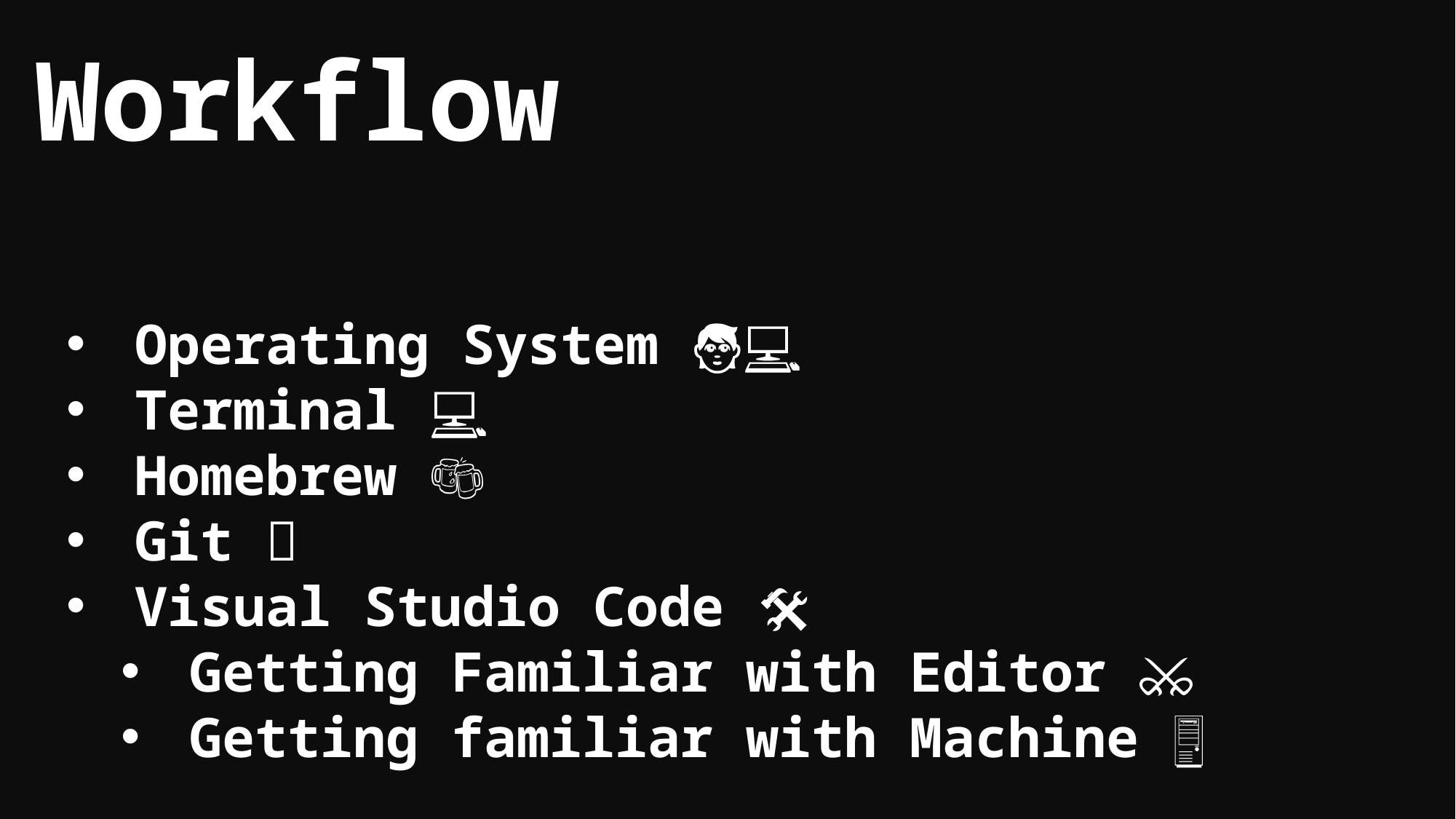

Workflow
Operating System 🧑‍💻
Terminal 💻
Homebrew 🍻
Git 🧩
Visual Studio Code 🛠
Getting Familiar with Editor ⚔️
Getting familiar with Machine 🖥